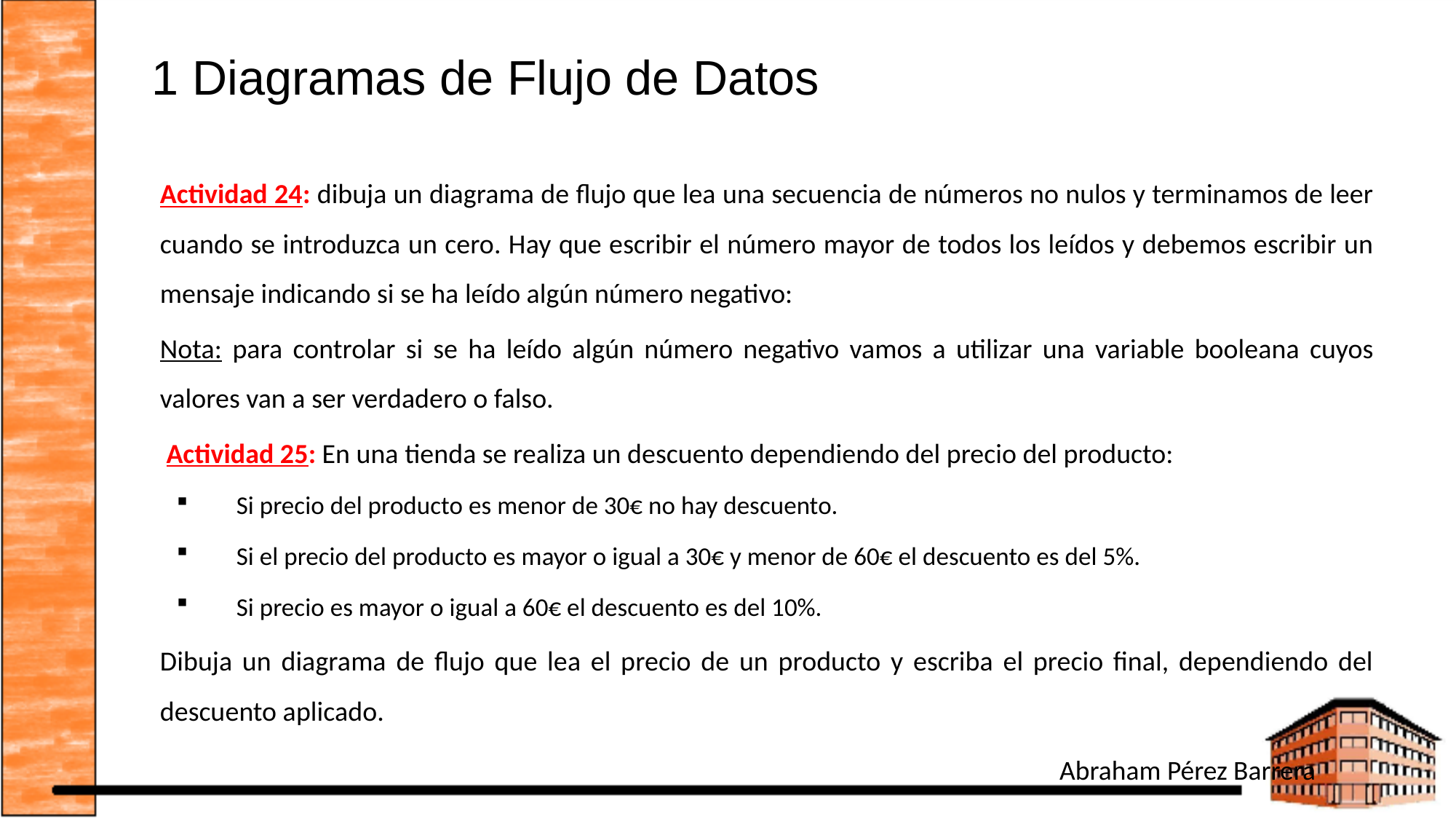

# 1 Diagramas de Flujo de Datos
Actividad 24: dibuja un diagrama de flujo que lea una secuencia de números no nulos y terminamos de leer cuando se introduzca un cero. Hay que escribir el número mayor de todos los leídos y debemos escribir un mensaje indicando si se ha leído algún número negativo:
Nota: para controlar si se ha leído algún número negativo vamos a utilizar una variable booleana cuyos valores van a ser verdadero o falso.
 Actividad 25: En una tienda se realiza un descuento dependiendo del precio del producto:
Si precio del producto es menor de 30€ no hay descuento.
Si el precio del producto es mayor o igual a 30€ y menor de 60€ el descuento es del 5%.
Si precio es mayor o igual a 60€ el descuento es del 10%.
Dibuja un diagrama de flujo que lea el precio de un producto y escriba el precio final, dependiendo del descuento aplicado.